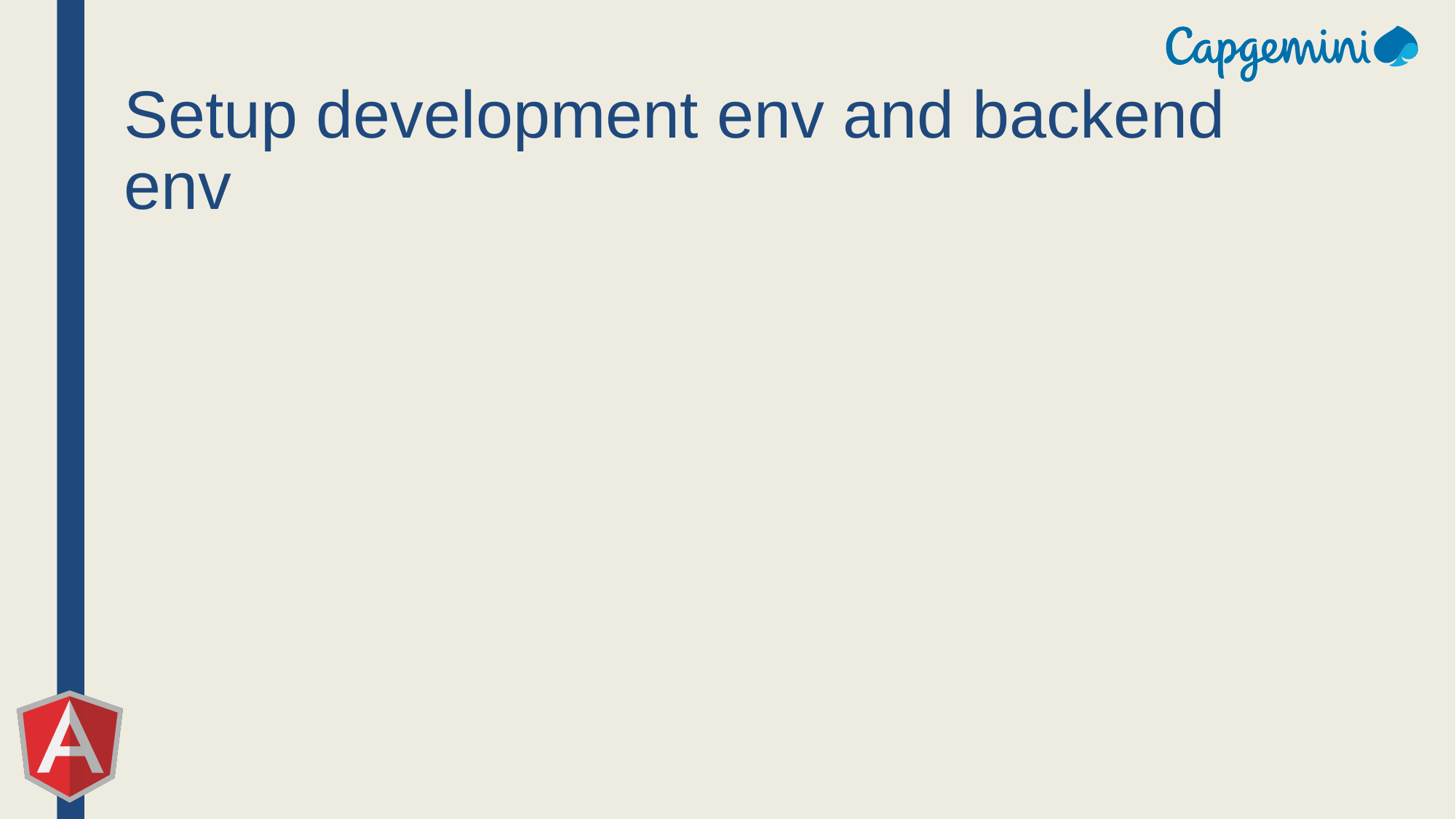

# Setup development env and backend env